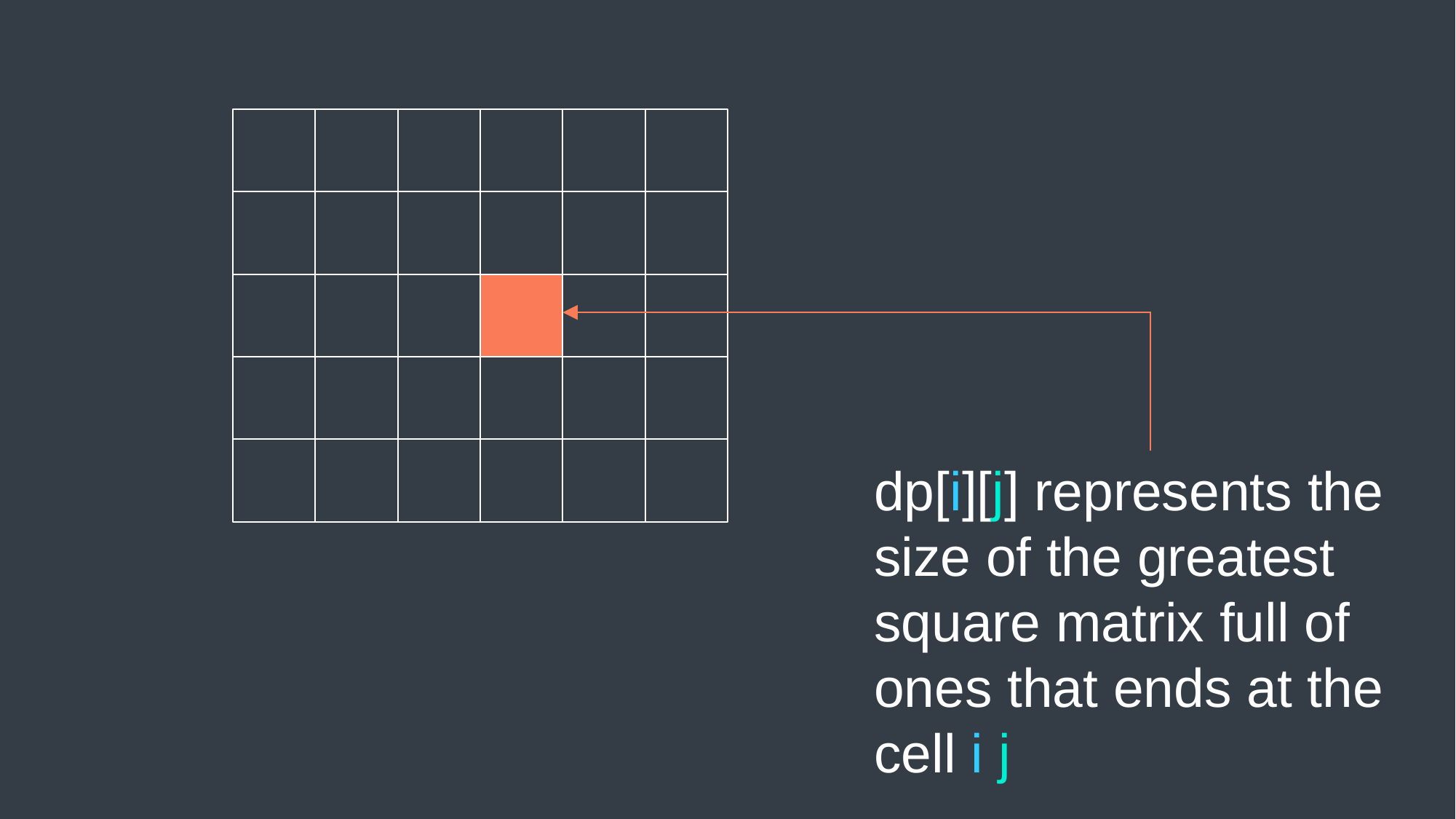

dp[i][j] represents the size of the greatest square matrix full of ones that ends at the cell i j